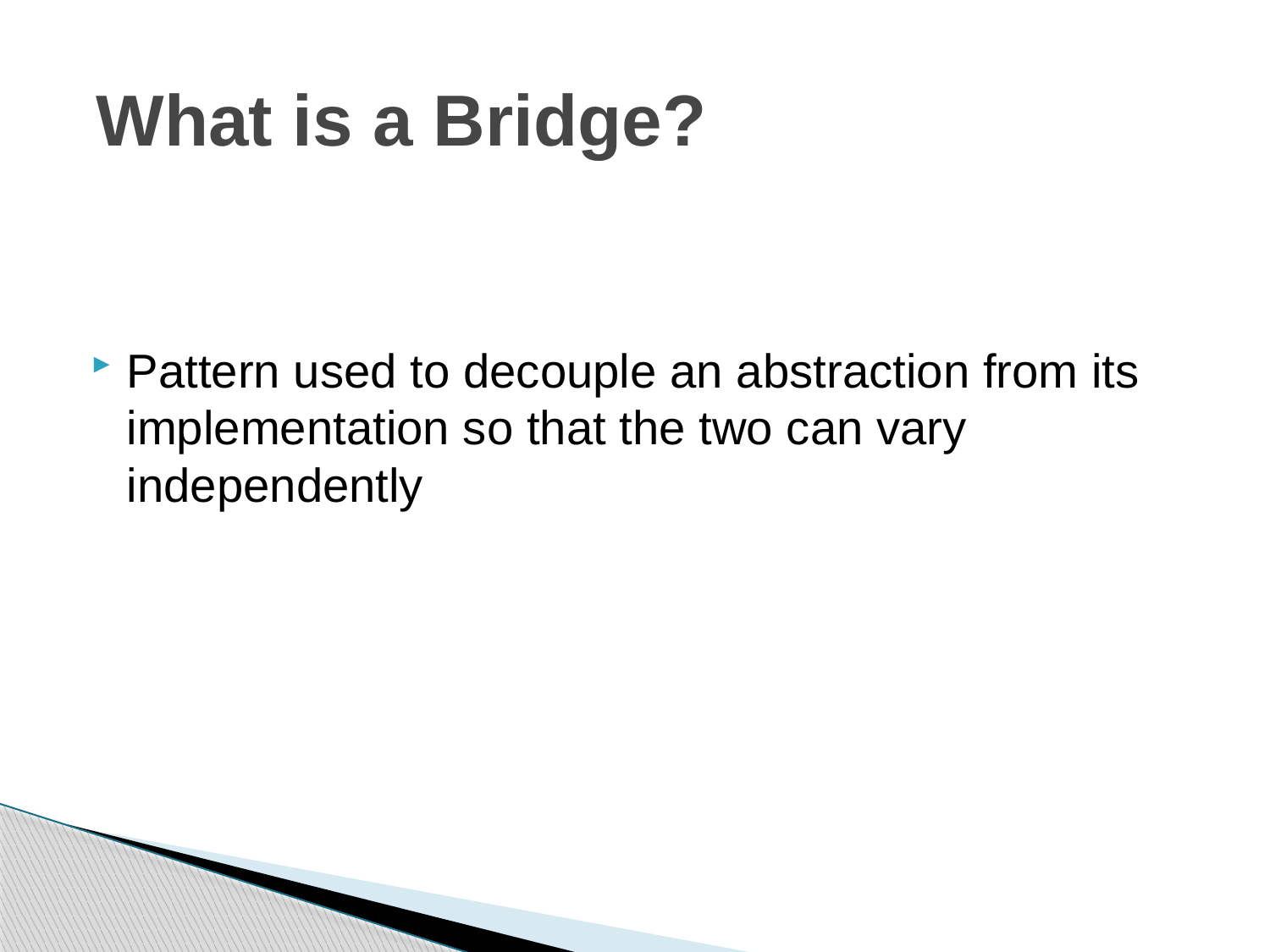

# What is a Bridge?

Pattern used to decouple an abstraction from its implementation so that the two can vary independently